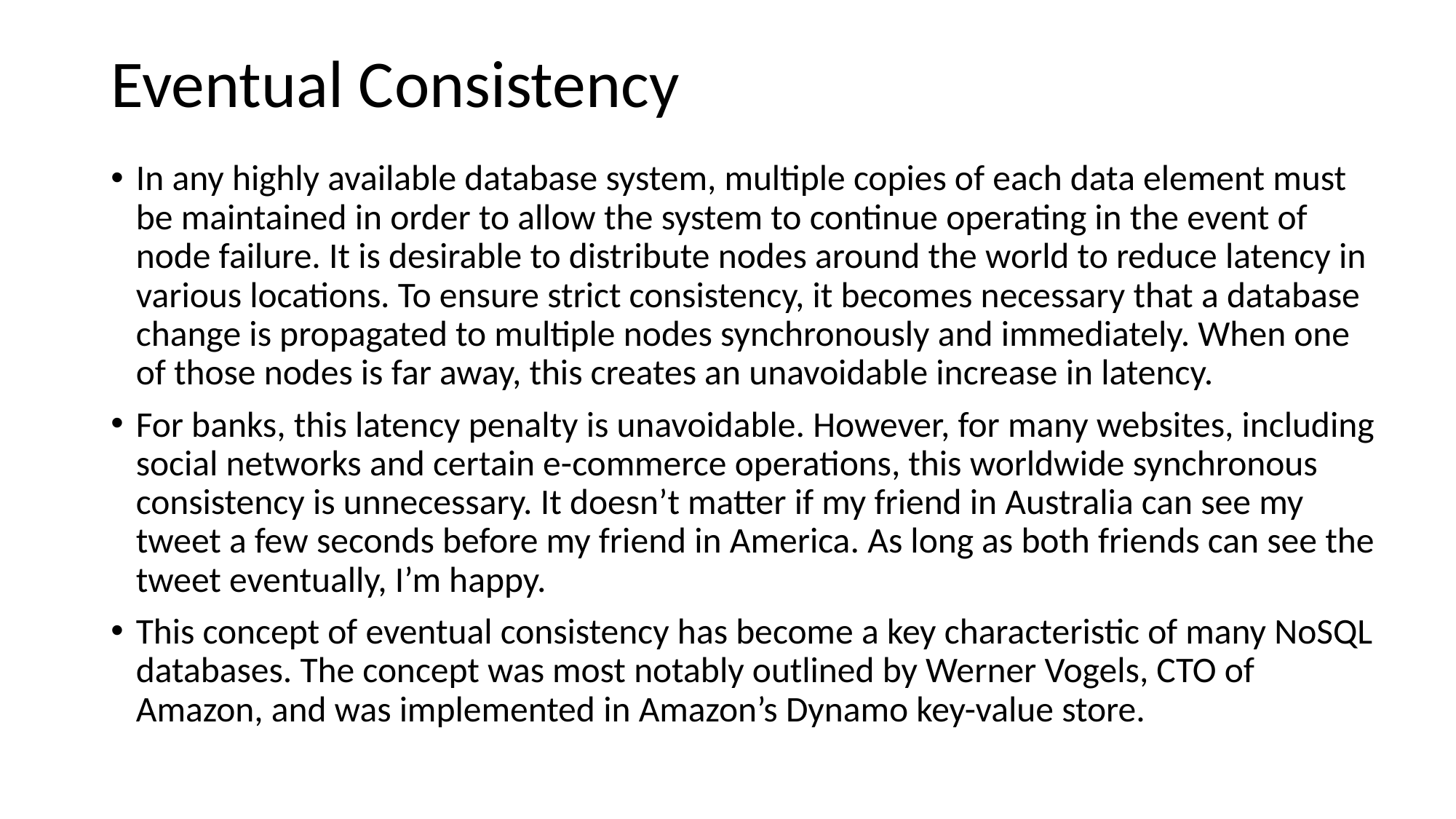

# Eventual Consistency
In any highly available database system, multiple copies of each data element must be maintained in order to allow the system to continue operating in the event of node failure. It is desirable to distribute nodes around the world to reduce latency in various locations. To ensure strict consistency, it becomes necessary that a database change is propagated to multiple nodes synchronously and immediately. When one of those nodes is far away, this creates an unavoidable increase in latency.
For banks, this latency penalty is unavoidable. However, for many websites, including social networks and certain e-commerce operations, this worldwide synchronous consistency is unnecessary. It doesn’t matter if my friend in Australia can see my tweet a few seconds before my friend in America. As long as both friends can see the tweet eventually, I’m happy.
This concept of eventual consistency has become a key characteristic of many NoSQL databases. The concept was most notably outlined by Werner Vogels, CTO of Amazon, and was implemented in Amazon’s Dynamo key-value store.